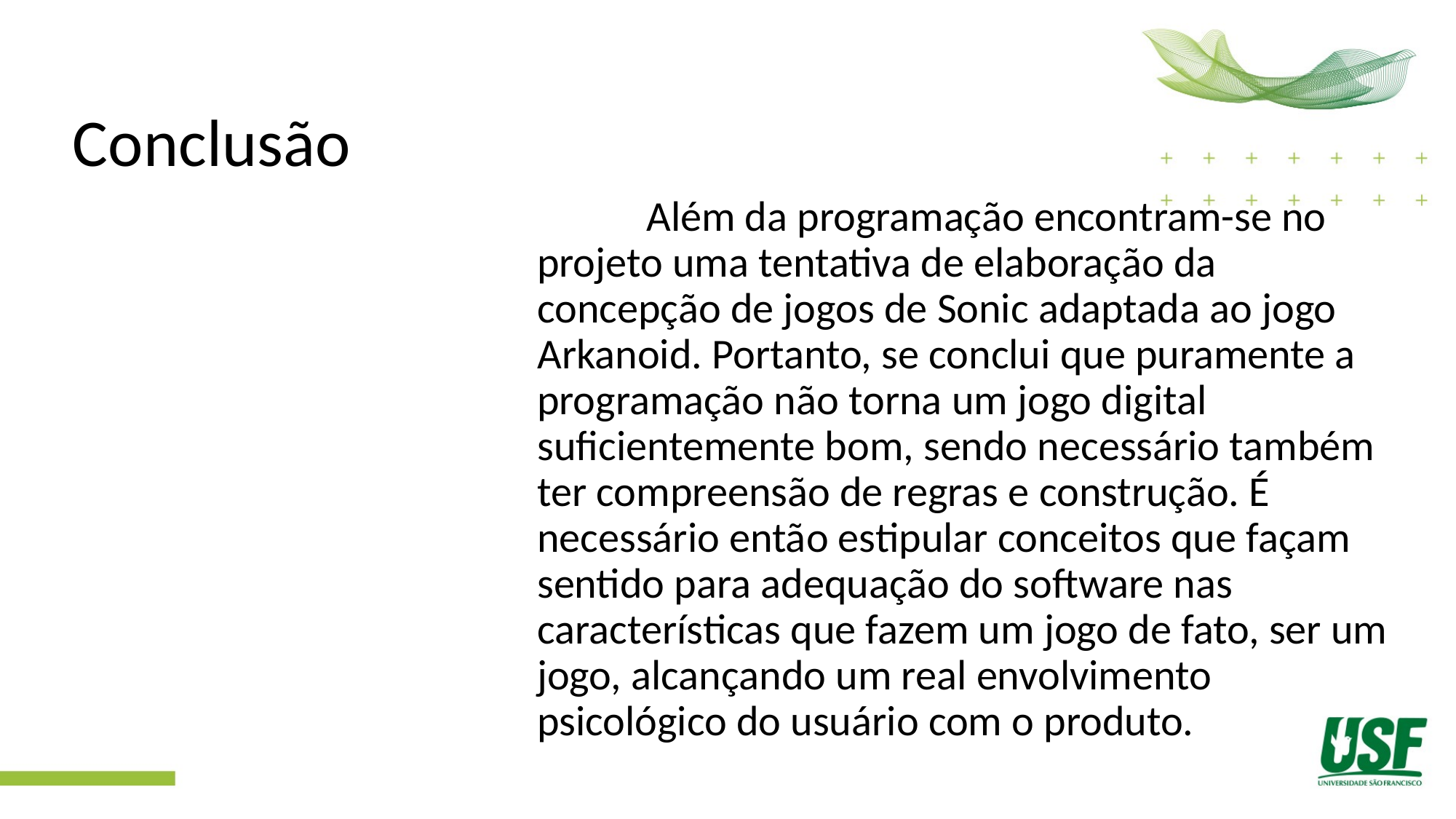

# Conclusão
	Além da programação encontram-se no projeto uma tentativa de elaboração da concepção de jogos de Sonic adaptada ao jogo Arkanoid. Portanto, se conclui que puramente a programação não torna um jogo digital suficientemente bom, sendo necessário também ter compreensão de regras e construção. É necessário então estipular conceitos que façam sentido para adequação do software nas características que fazem um jogo de fato, ser um jogo, alcançando um real envolvimento psicológico do usuário com o produto.